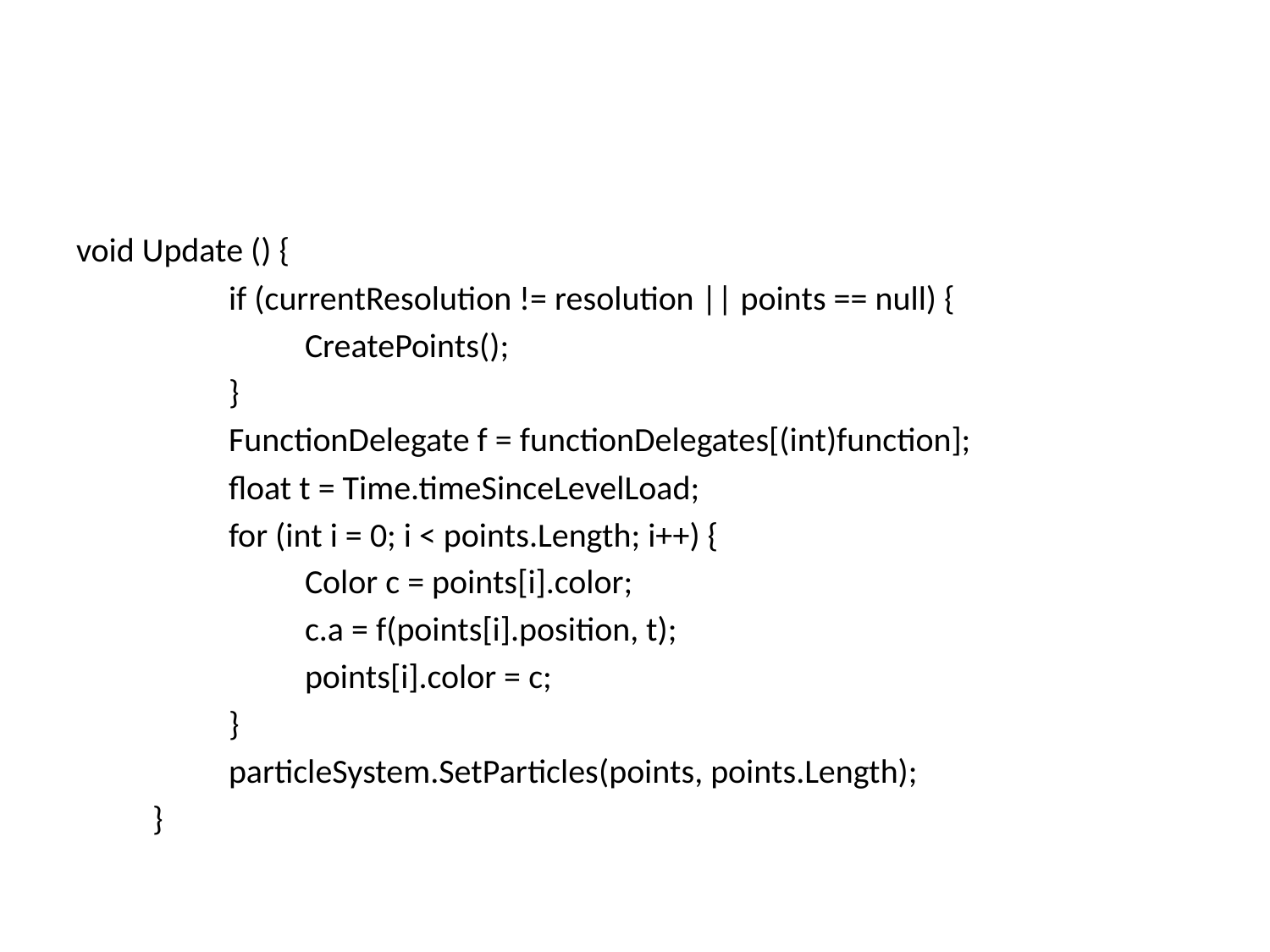

#
void Update () {
		if (currentResolution != resolution || points == null) {
			CreatePoints();
		}
		FunctionDelegate f = functionDelegates[(int)function];
		float t = Time.timeSinceLevelLoad;
		for (int i = 0; i < points.Length; i++) {
			Color c = points[i].color;
			c.a = f(points[i].position, t);
			points[i].color = c;
		}
		particleSystem.SetParticles(points, points.Length);
	}